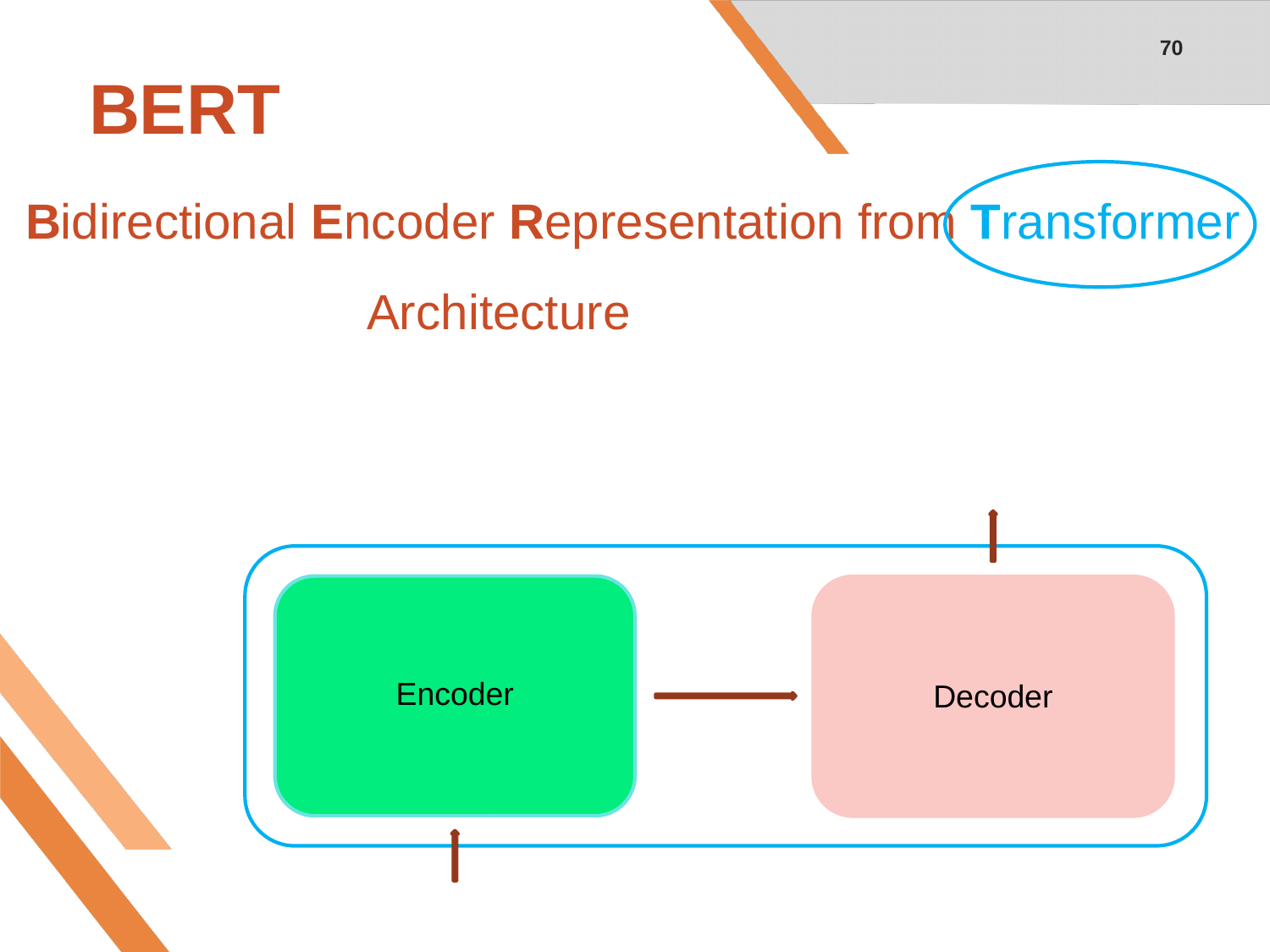

70
# BERT

Bidirectional Encoder Representation from Transformer

Architecture

Encoder
Decoder